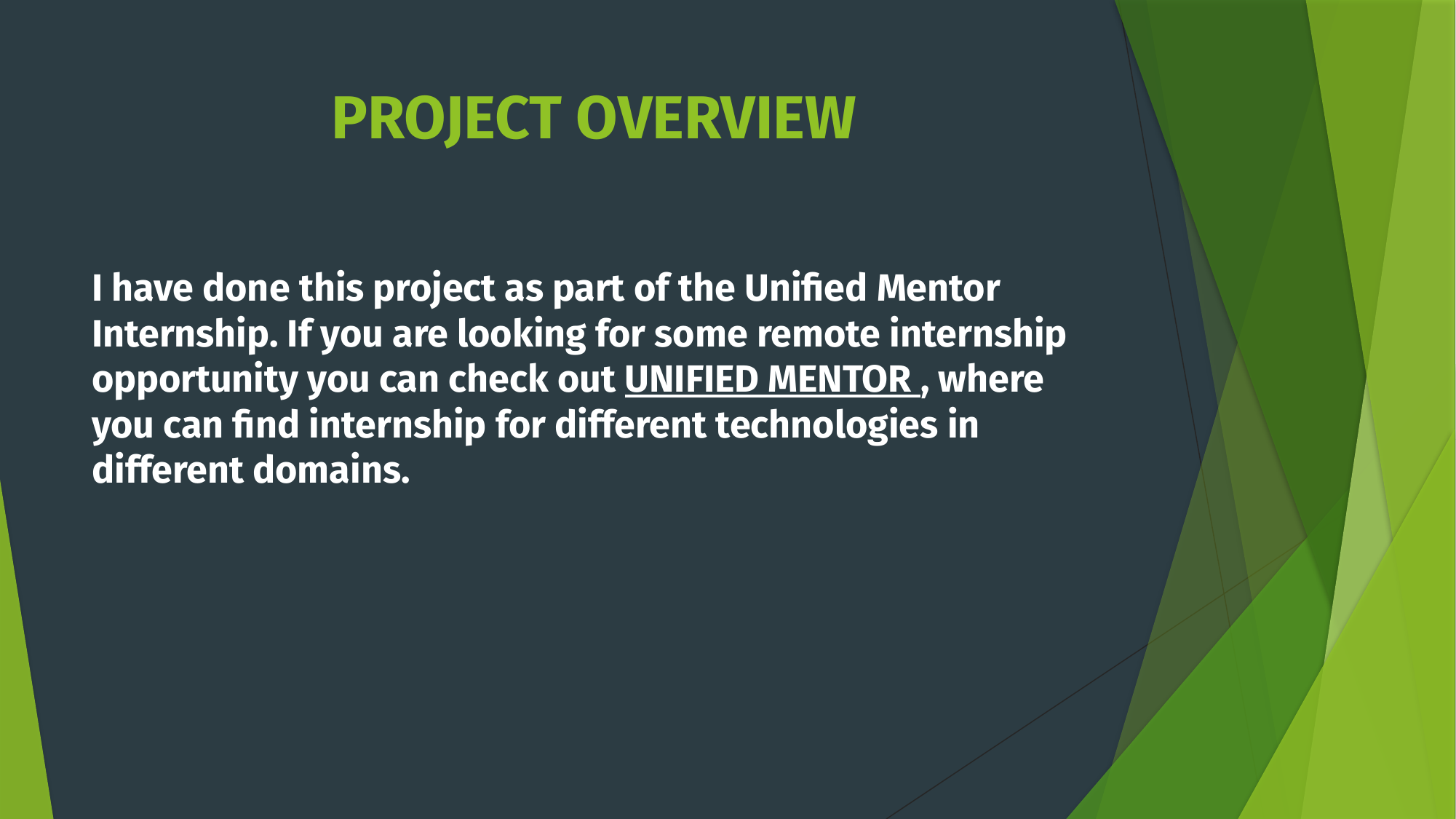

# PROJECT OVERVIEW
I have done this project as part of the Unified Mentor Internship. If you are looking for some remote internship opportunity you can check out UNIFIED MENTOR , where you can find internship for different technologies in different domains.